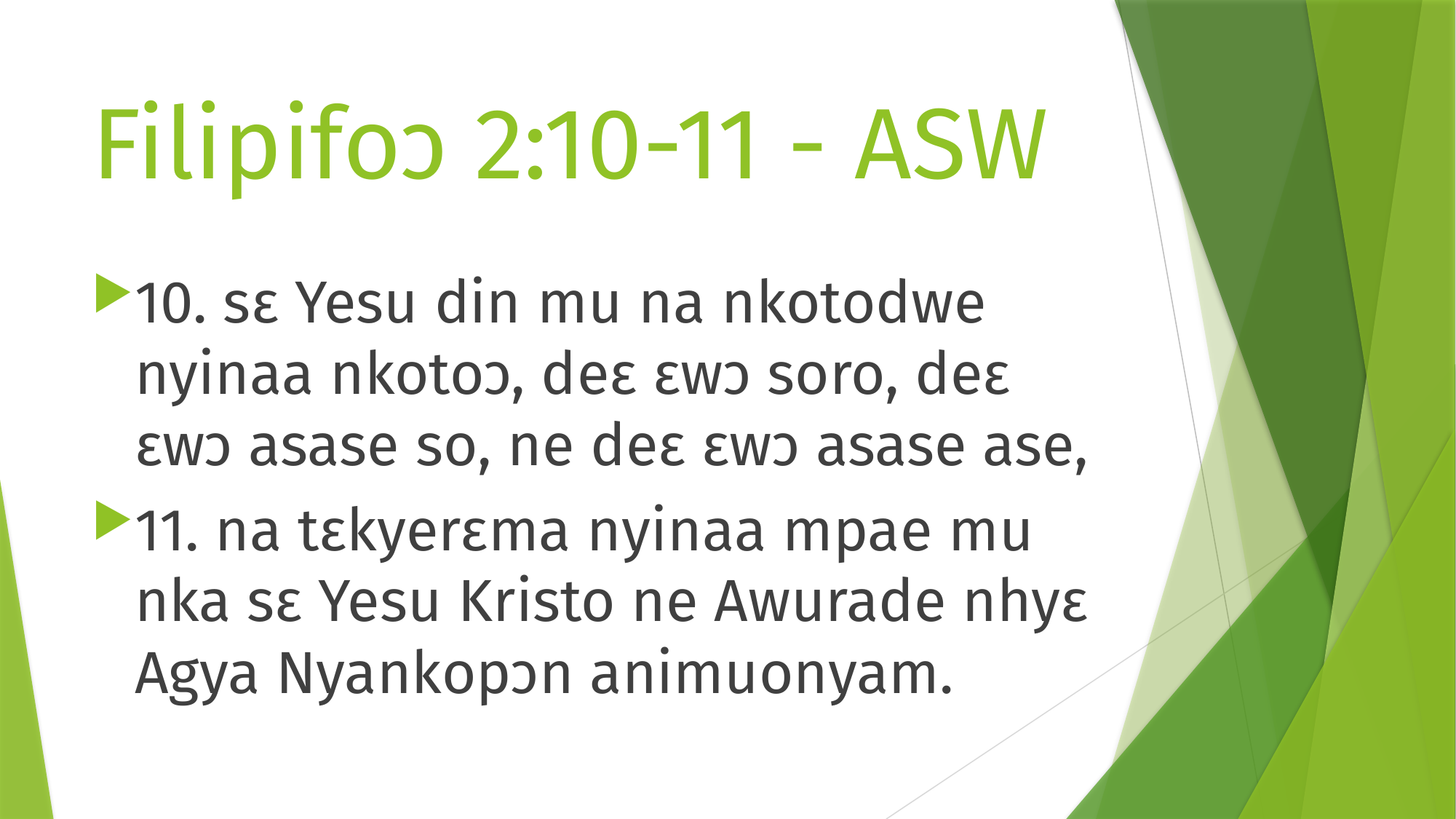

# Filipifoɔ 2:10-11 - ASW
10. sɛ Yesu din mu na nkotodwe nyinaa nkotoɔ, deɛ ɛwɔ soro, deɛ ɛwɔ asase so, ne deɛ ɛwɔ asase ase,
11. na tɛkyerɛma nyinaa mpae mu nka sɛ Yesu Kristo ne Awurade nhyɛ Agya Nyankopɔn animuonyam.